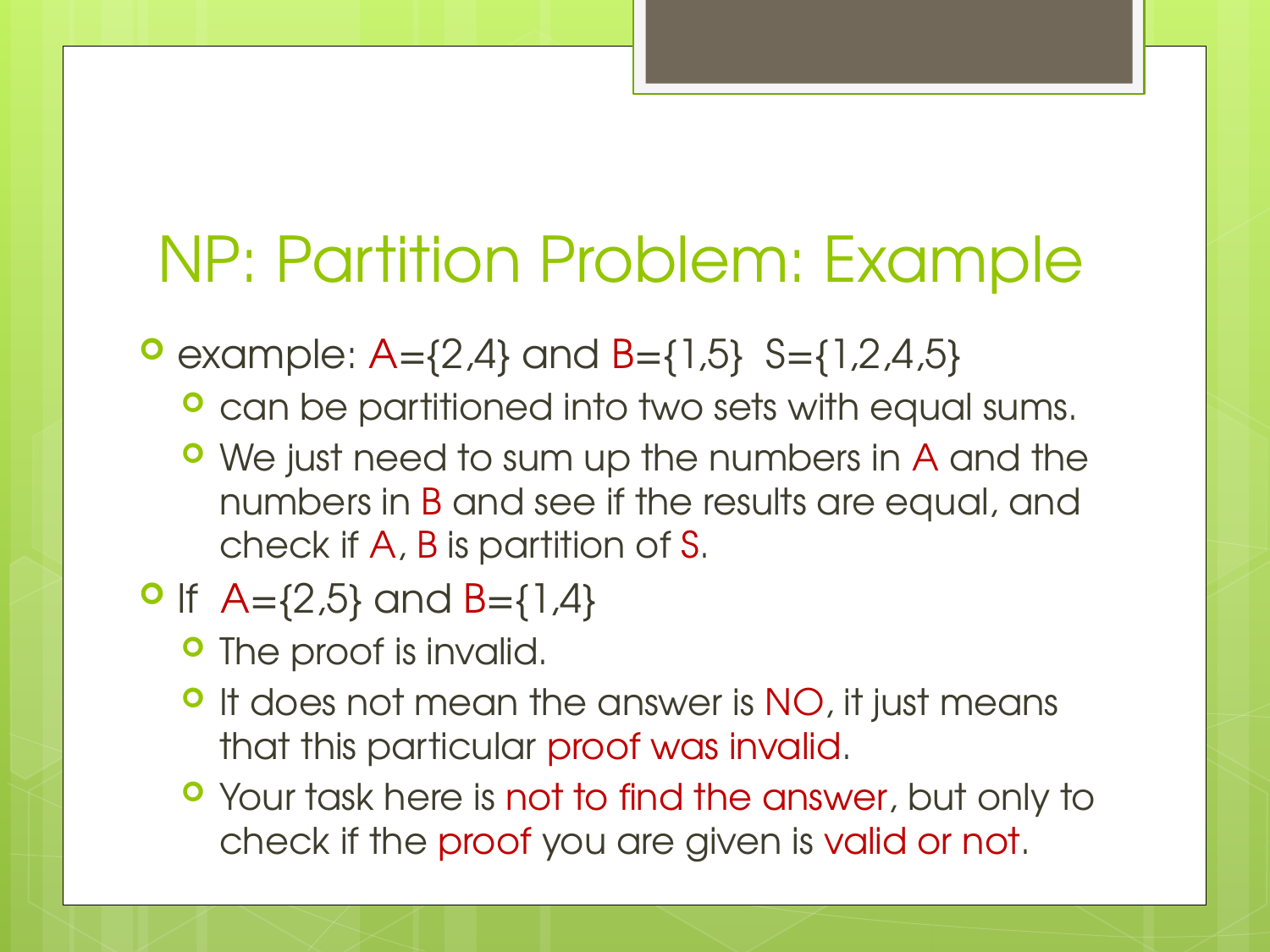

# NP: Partition Problem: Example
example: A={2,4} and B={1,5}  S={1,2,4,5}
can be partitioned into two sets with equal sums.
We just need to sum up the numbers in A and the numbers in B and see if the results are equal, and check if A, B is partition of S.
If  A={2,5} and B={1,4}
The proof is invalid.
It does not mean the answer is NO, it just means that this particular proof was invalid.
Your task here is not to find the answer, but only to check if the proof you are given is valid or not.